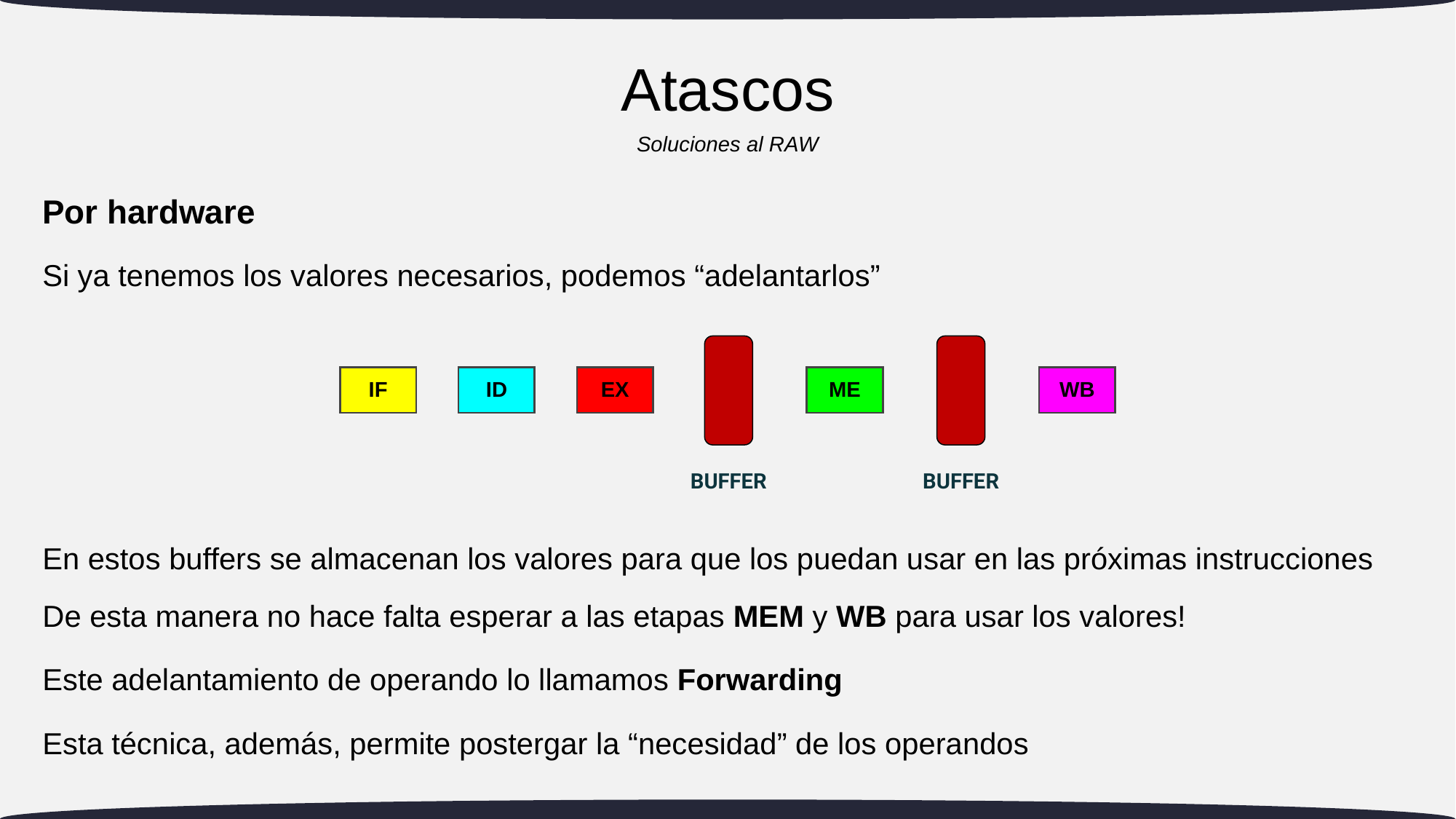

# Atascos
Soluciones al RAW
Por hardware
Si ya tenemos los valores necesarios, podemos “adelantarlos”

| IF |
| --- |
| ID |
| --- |
| EX |
| --- |
| ME |
| --- |
| WB |
| --- |
BUFFER
BUFFER
En estos buffers se almacenan los valores para que los puedan usar en las próximas instrucciones
De esta manera no hace falta esperar a las etapas MEM y WB para usar los valores!
Este adelantamiento de operando lo llamamos Forwarding
Esta técnica, además, permite postergar la “necesidad” de los operandos